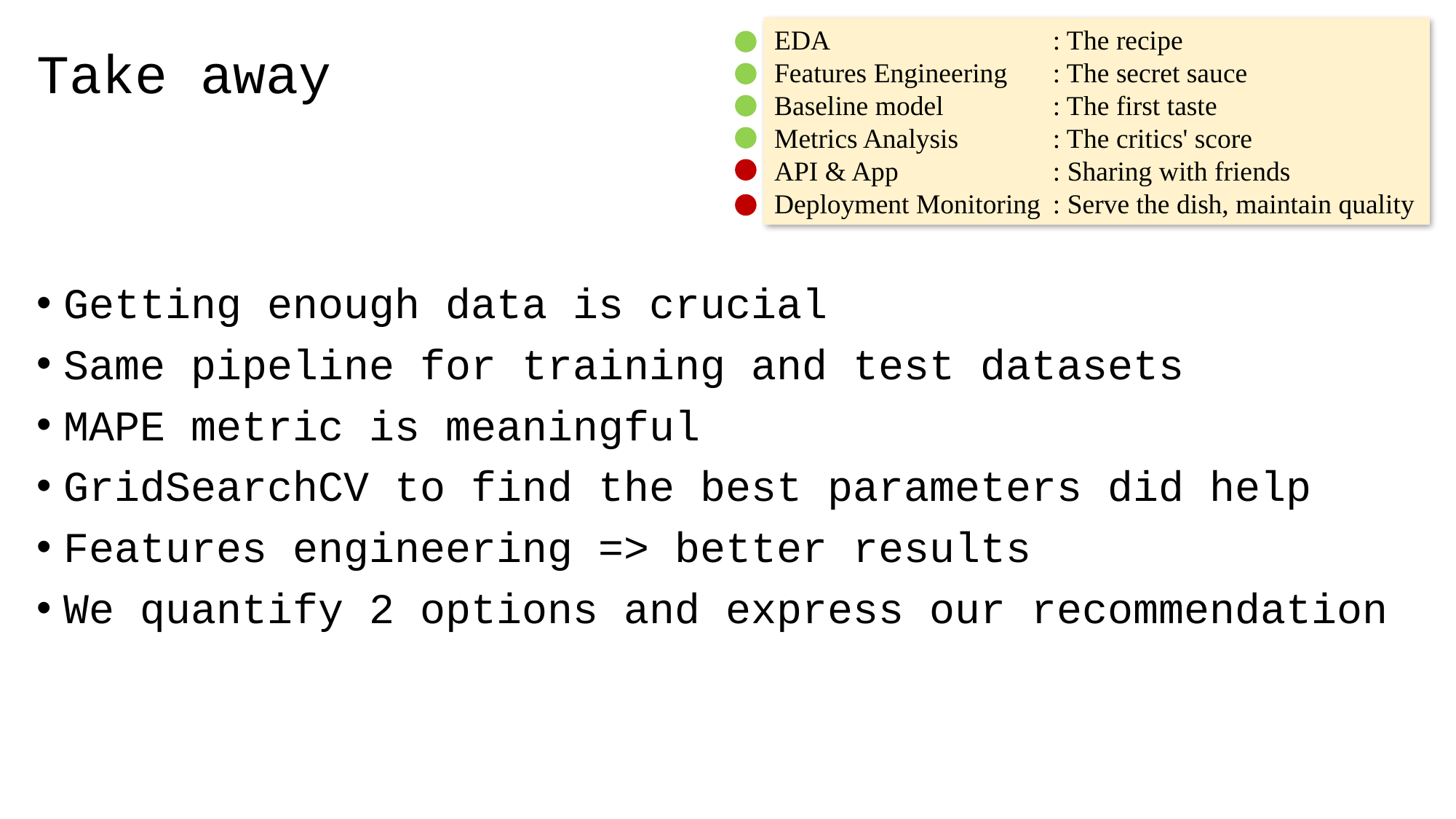

# Take away
EDA	: The recipe
Features Engineering	: The secret sauce
Baseline model	: The first taste
Metrics Analysis	: The critics' score
API & App	: Sharing with friends
Deployment Monitoring	: Serve the dish, maintain quality

Getting enough data is crucial
Same pipeline for training and test datasets
MAPE metric is meaningful
GridSearchCV to find the best parameters did help
Features engineering => better results
We quantify 2 options and express our recommendation